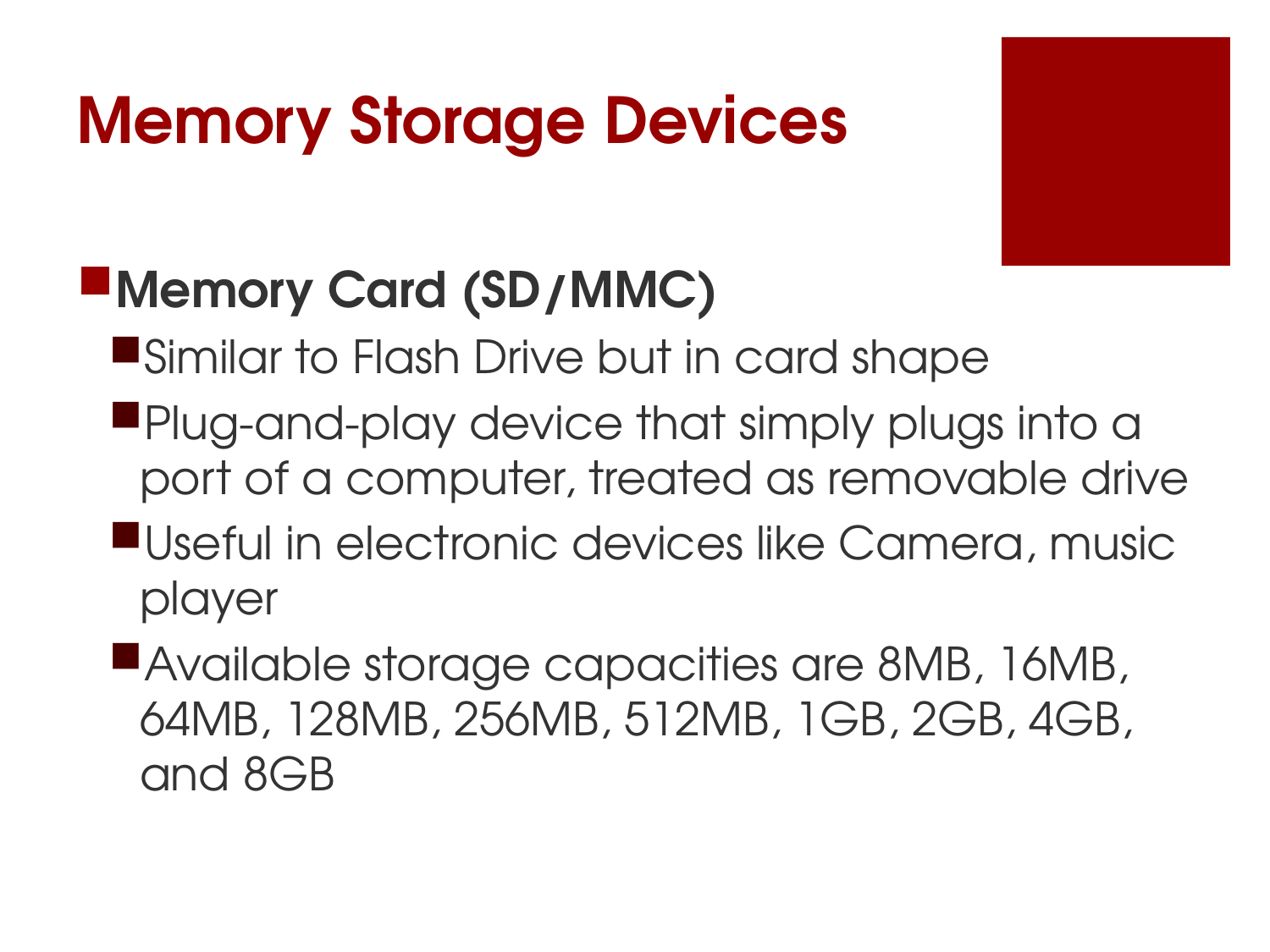

# Memory Storage Devices
Memory Card (SD/MMC)
Similar to Flash Drive but in card shape
Plug-and-play device that simply plugs into a port of a computer, treated as removable drive
Useful in electronic devices like Camera, music player
Available storage capacities are 8MB, 16MB, 64MB, 128MB, 256MB, 512MB, 1GB, 2GB, 4GB, and 8GB